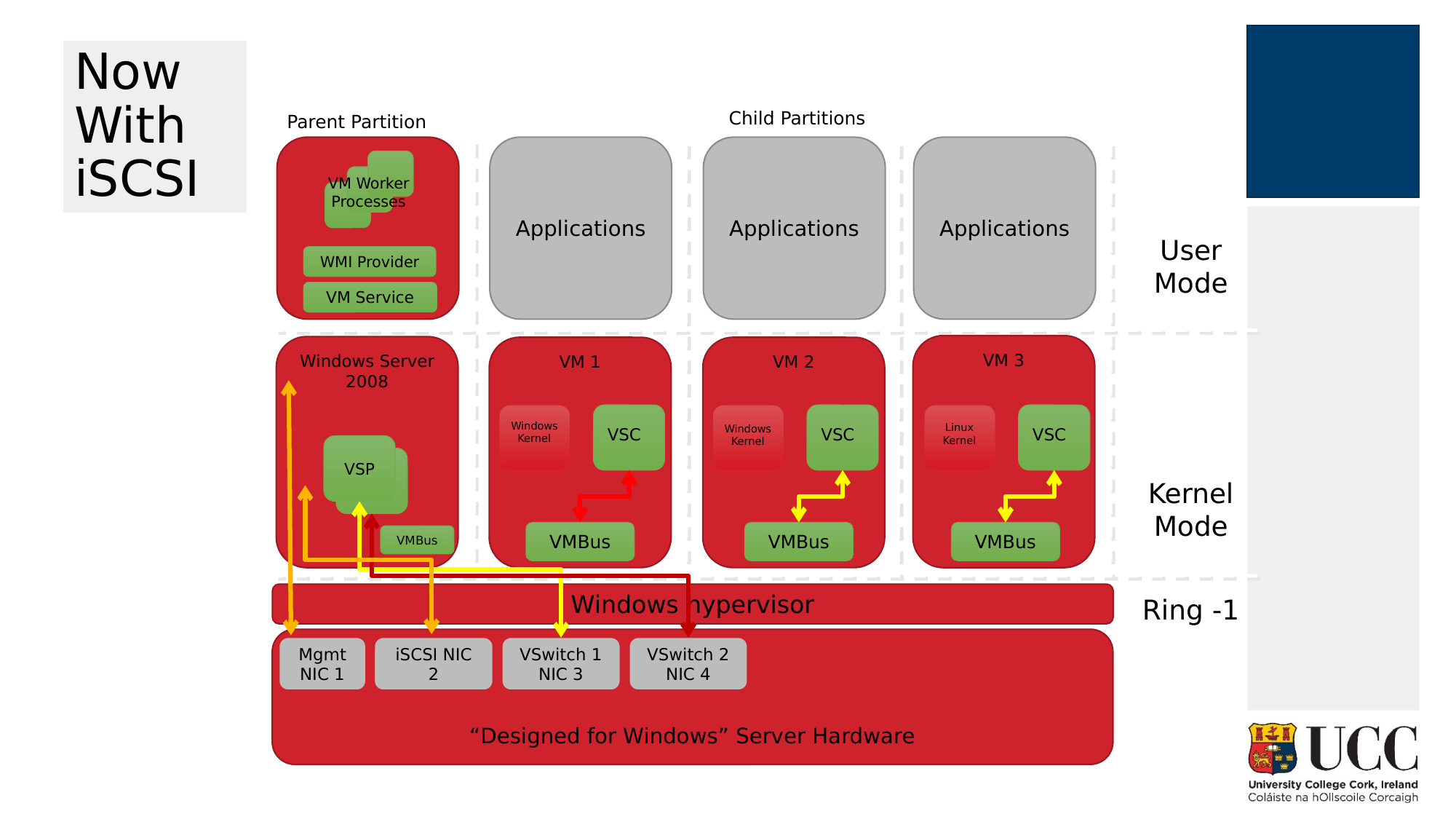

# Now With iSCSI
Child Partitions
Parent Partition

VM Worker Processes

WMI Provider
VM Service
Applications
Applications
Applications

User Mode

VM 3
Windows Server 2008
VM 1
VM 2

Windows Kernel
Linux
Kernel
Windows Kernel
VSC
VSC
VSC
VSP
VSP
Kernel
Mode
VMBus
VMBus
VMBus
VMBus

Windows hypervisor
Ring -1

“Designed for Windows” Server Hardware
Mgmt
NIC 1
iSCSI NIC 2
VSwitch 1
NIC 3
VSwitch 2
NIC 4